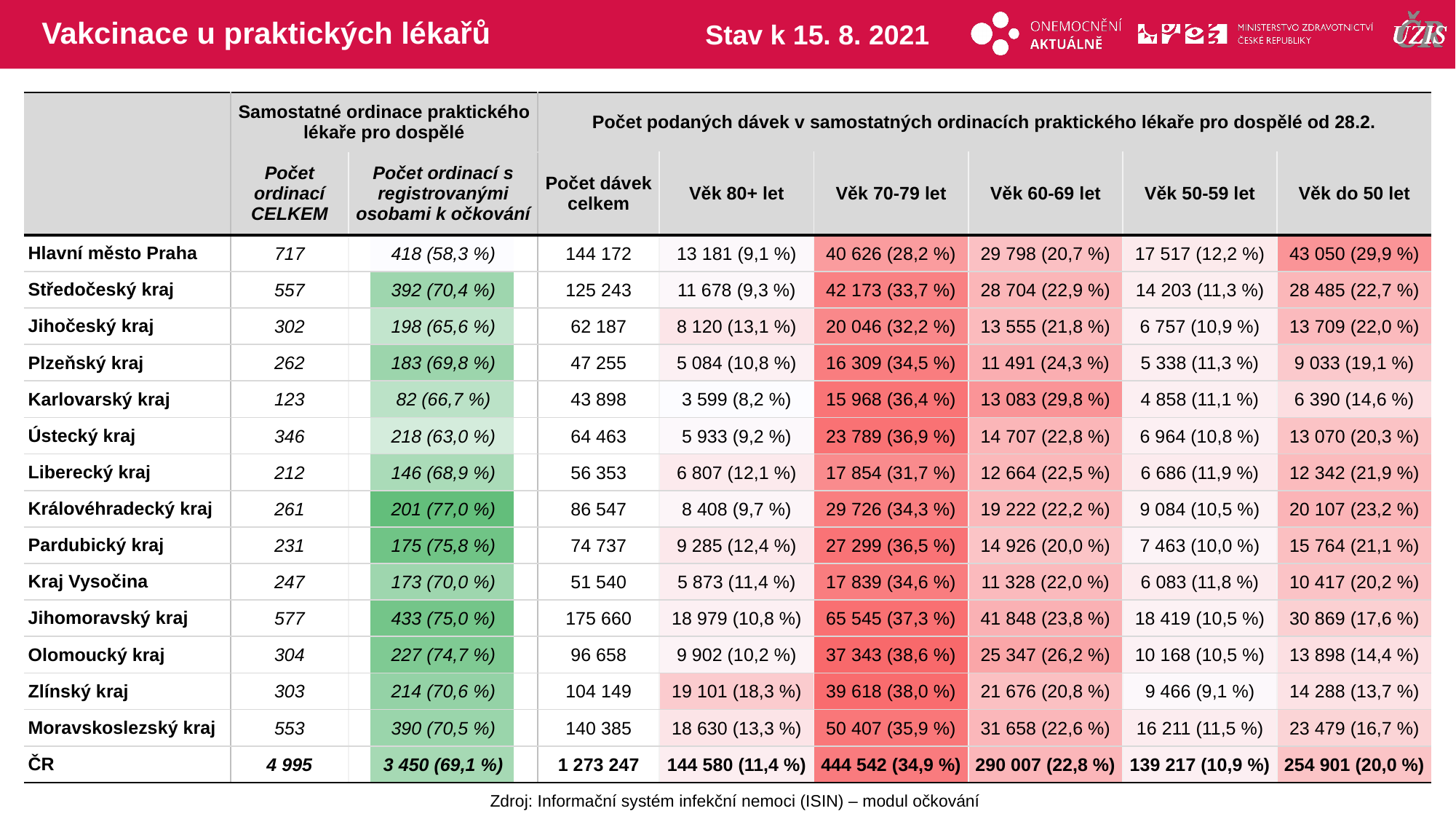

# Vakcinace u praktických lékařů
Stav k 15. 8. 2021
|  | Samostatné ordinace praktického lékaře pro dospělé |  | Počet podaných dávek v samostatných ordinacích praktického lékaře pro dospělé od 28.2. |  |  |  |  |  |
| --- | --- | --- | --- | --- | --- | --- | --- | --- |
|  | Počet ordinací CELKEM | Počet ordinací s registrovanými osobami k očkování | Počet dávek celkem | Věk 80+ let | Věk 70-79 let | Věk 60-69 let | Věk 50-59 let | Věk do 50 let |
| Hlavní město Praha | 717 | 418 (58,3 %) | 144 172 | 13 181 (9,1 %) | 40 626 (28,2 %) | 29 798 (20,7 %) | 17 517 (12,2 %) | 43 050 (29,9 %) |
| Středočeský kraj | 557 | 392 (70,4 %) | 125 243 | 11 678 (9,3 %) | 42 173 (33,7 %) | 28 704 (22,9 %) | 14 203 (11,3 %) | 28 485 (22,7 %) |
| Jihočeský kraj | 302 | 198 (65,6 %) | 62 187 | 8 120 (13,1 %) | 20 046 (32,2 %) | 13 555 (21,8 %) | 6 757 (10,9 %) | 13 709 (22,0 %) |
| Plzeňský kraj | 262 | 183 (69,8 %) | 47 255 | 5 084 (10,8 %) | 16 309 (34,5 %) | 11 491 (24,3 %) | 5 338 (11,3 %) | 9 033 (19,1 %) |
| Karlovarský kraj | 123 | 82 (66,7 %) | 43 898 | 3 599 (8,2 %) | 15 968 (36,4 %) | 13 083 (29,8 %) | 4 858 (11,1 %) | 6 390 (14,6 %) |
| Ústecký kraj | 346 | 218 (63,0 %) | 64 463 | 5 933 (9,2 %) | 23 789 (36,9 %) | 14 707 (22,8 %) | 6 964 (10,8 %) | 13 070 (20,3 %) |
| Liberecký kraj | 212 | 146 (68,9 %) | 56 353 | 6 807 (12,1 %) | 17 854 (31,7 %) | 12 664 (22,5 %) | 6 686 (11,9 %) | 12 342 (21,9 %) |
| Královéhradecký kraj | 261 | 201 (77,0 %) | 86 547 | 8 408 (9,7 %) | 29 726 (34,3 %) | 19 222 (22,2 %) | 9 084 (10,5 %) | 20 107 (23,2 %) |
| Pardubický kraj | 231 | 175 (75,8 %) | 74 737 | 9 285 (12,4 %) | 27 299 (36,5 %) | 14 926 (20,0 %) | 7 463 (10,0 %) | 15 764 (21,1 %) |
| Kraj Vysočina | 247 | 173 (70,0 %) | 51 540 | 5 873 (11,4 %) | 17 839 (34,6 %) | 11 328 (22,0 %) | 6 083 (11,8 %) | 10 417 (20,2 %) |
| Jihomoravský kraj | 577 | 433 (75,0 %) | 175 660 | 18 979 (10,8 %) | 65 545 (37,3 %) | 41 848 (23,8 %) | 18 419 (10,5 %) | 30 869 (17,6 %) |
| Olomoucký kraj | 304 | 227 (74,7 %) | 96 658 | 9 902 (10,2 %) | 37 343 (38,6 %) | 25 347 (26,2 %) | 10 168 (10,5 %) | 13 898 (14,4 %) |
| Zlínský kraj | 303 | 214 (70,6 %) | 104 149 | 19 101 (18,3 %) | 39 618 (38,0 %) | 21 676 (20,8 %) | 9 466 (9,1 %) | 14 288 (13,7 %) |
| Moravskoslezský kraj | 553 | 390 (70,5 %) | 140 385 | 18 630 (13,3 %) | 50 407 (35,9 %) | 31 658 (22,6 %) | 16 211 (11,5 %) | 23 479 (16,7 %) |
| ČR | 4 995 | 3 450 (69,1 %) | 1 273 247 | 144 580 (11,4 %) | 444 542 (34,9 %) | 290 007 (22,8 %) | 139 217 (10,9 %) | 254 901 (20,0 %) |
|  |
| --- |
|  |
|  |
|  |
|  |
|  |
|  |
|  |
|  |
|  |
|  |
|  |
|  |
|  |
|  |
|  |  |  |  |  |
| --- | --- | --- | --- | --- |
|  |  |  |  |  |
|  |  |  |  |  |
|  |  |  |  |  |
|  |  |  |  |  |
|  |  |  |  |  |
|  |  |  |  |  |
|  |  |  |  |  |
|  |  |  |  |  |
|  |  |  |  |  |
|  |  |  |  |  |
|  |  |  |  |  |
|  |  |  |  |  |
|  |  |  |  |  |
|  |  |  |  |  |
Zdroj: Informační systém infekční nemoci (ISIN) – modul očkování